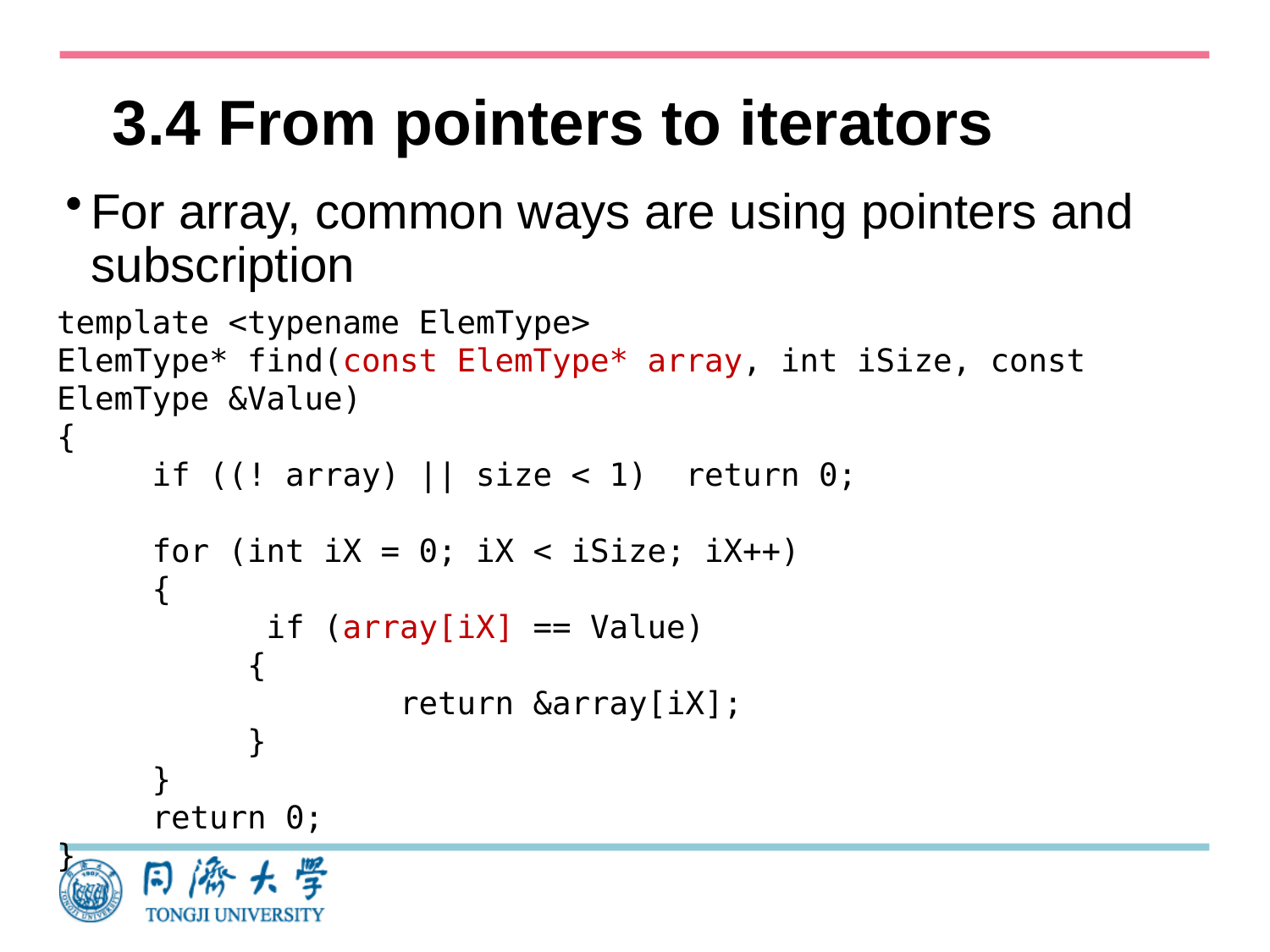

# 3.4 From pointers to iterators
For array, common ways are using pointers and subscription
template <typename ElemType>
ElemType* find(const ElemType* array, int iSize, const ElemType &Value)
{
     if ((! array) || size < 1)  return 0;

     for (int iX = 0; iX < iSize; iX++)
     {
           if (array[iX] == Value)
          {
                  return &array[iX];
          }
     }
     return 0;
}